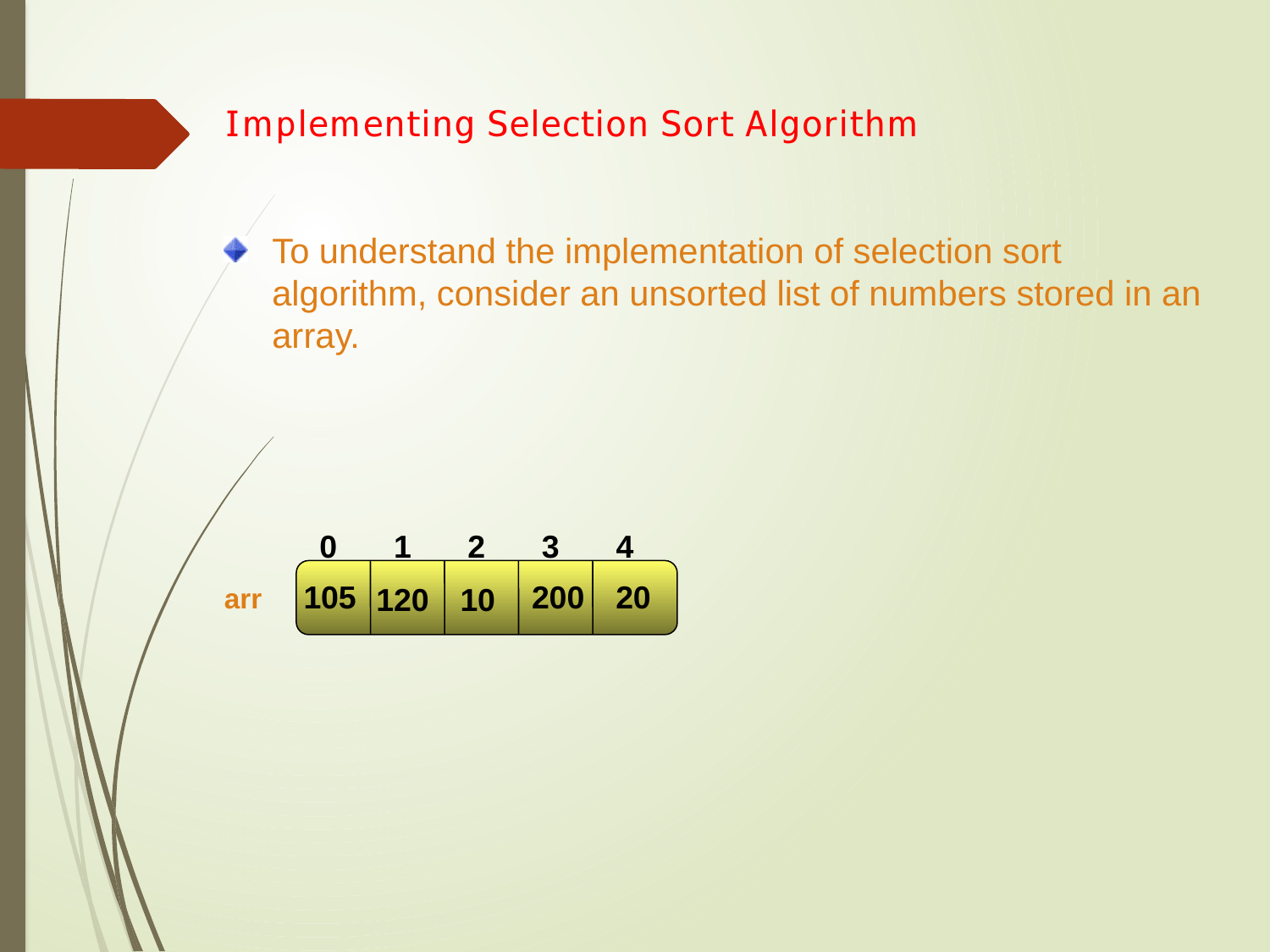

Implementing Selection Sort Algorithm
To understand the implementation of selection sort algorithm, consider an unsorted list of numbers stored in an array.
0
1
2
3
4

105
200
20
120
10
arr